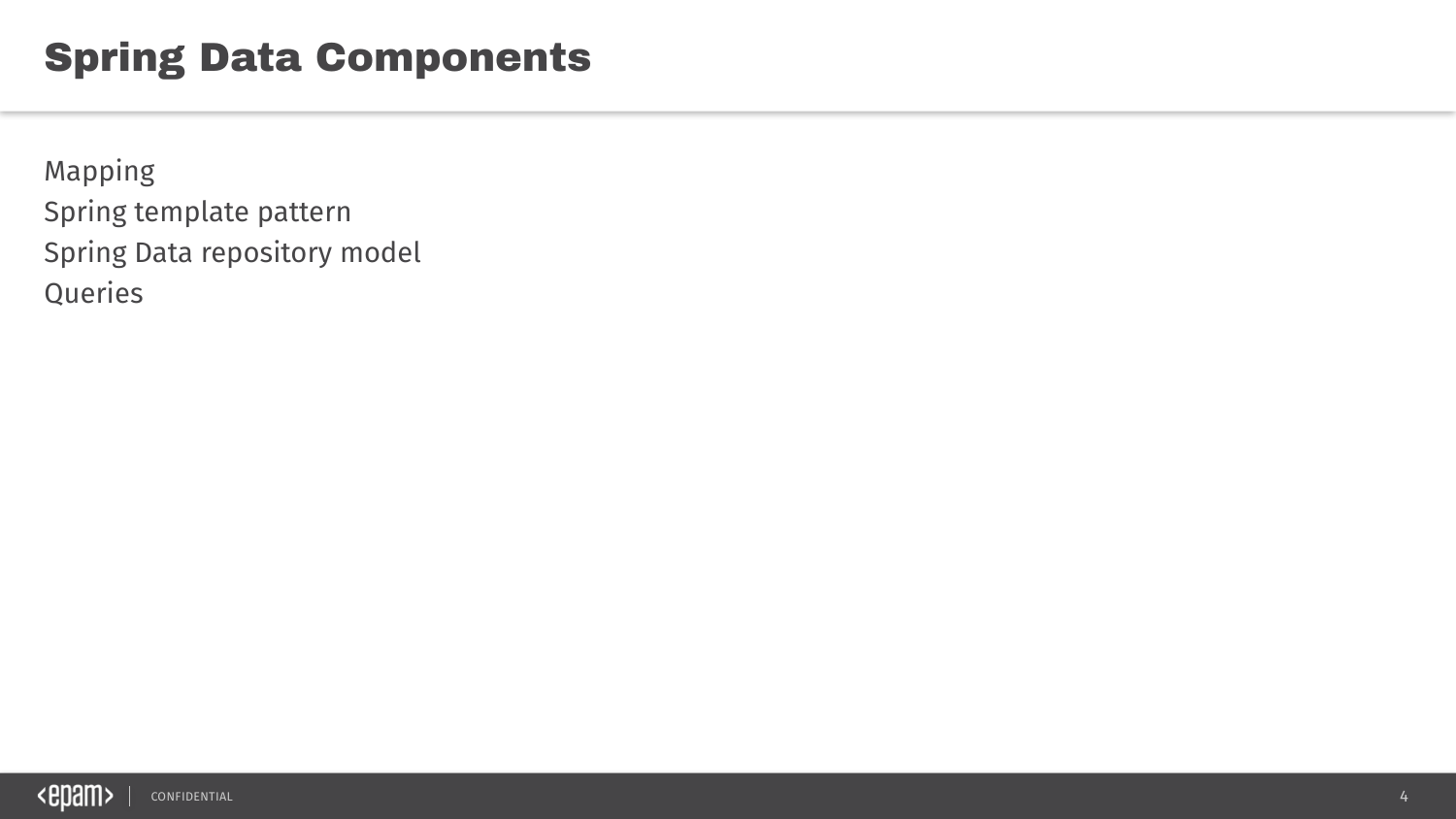

Spring Data Components

Mapping
Spring template pattern
Spring Data repository model
Queries